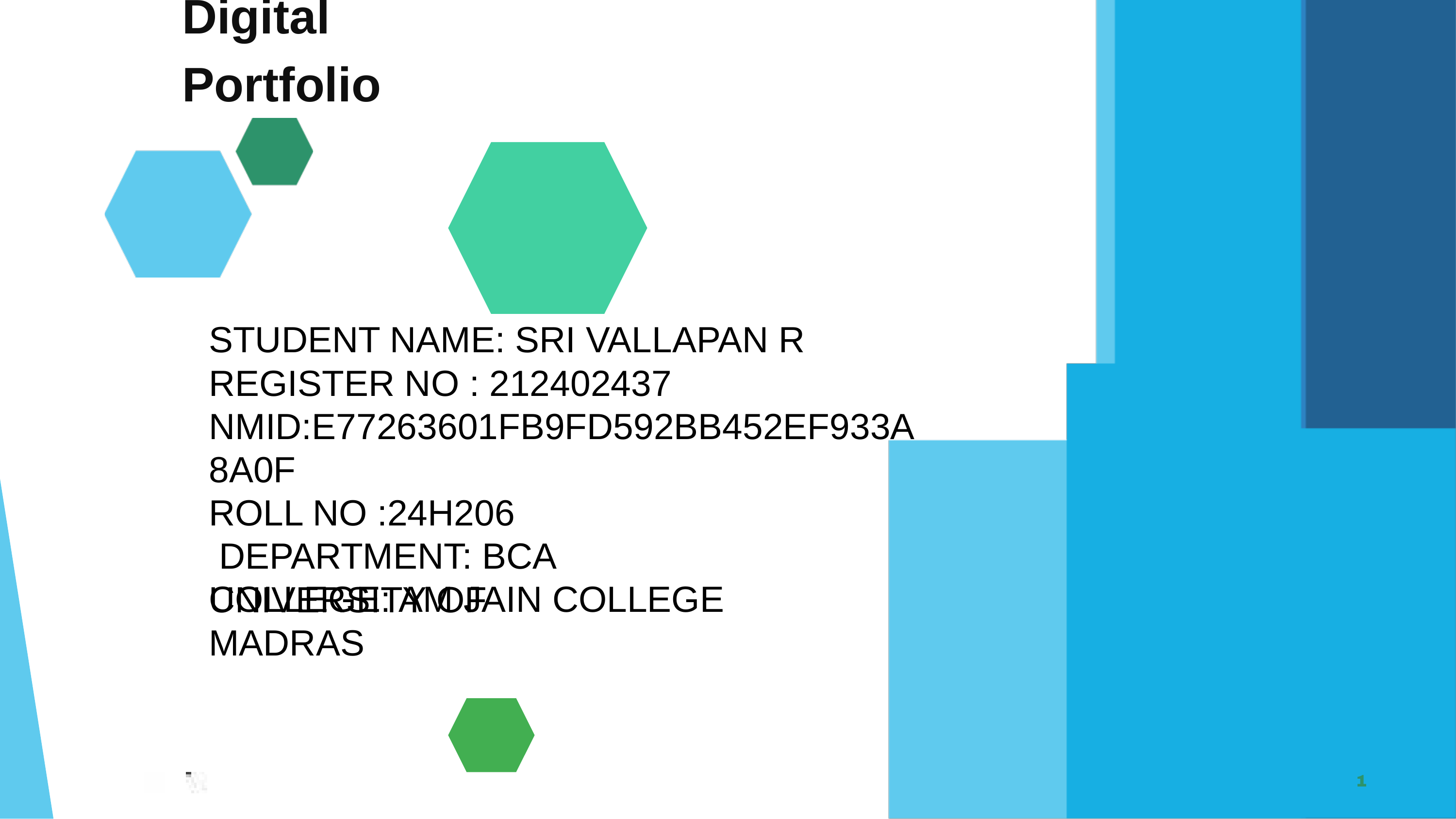

Digital Portfolio

STUDENT NAME: SRI VALLAPAN R
REGISTER NO : 212402437
NMID:E77263601FB9FD592BB452EF933A8A0F
ROLL NO :24H206
 DEPARTMENT: BCA
COLLEGE: AM JAIN COLLEGE

UNIVERSITY OF MADRAS

1